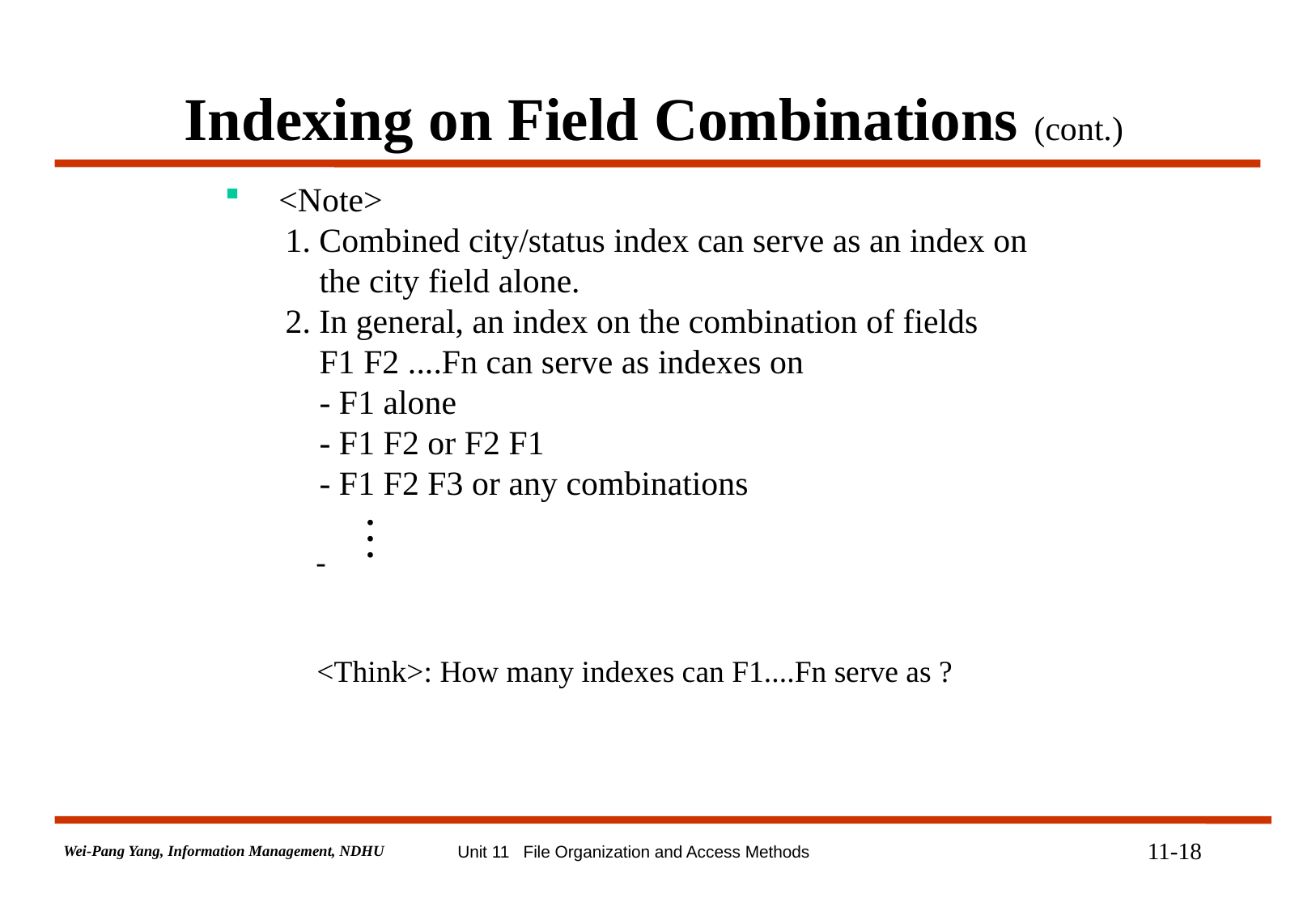

# Indexing on Field Combinations (cont.)
 <Note>
1. Combined city/status index can serve as an index on
    the city field alone.
2. In general, an index on the combination of fields
    F1 F2 ....Fn can serve as indexes on
    - F1 alone
    - F1 F2 or F2 F1
    - F1 F2 F3 or any combinations

    -

            <Think>: How many indexes can F1....Fn serve as ?

.
.
.